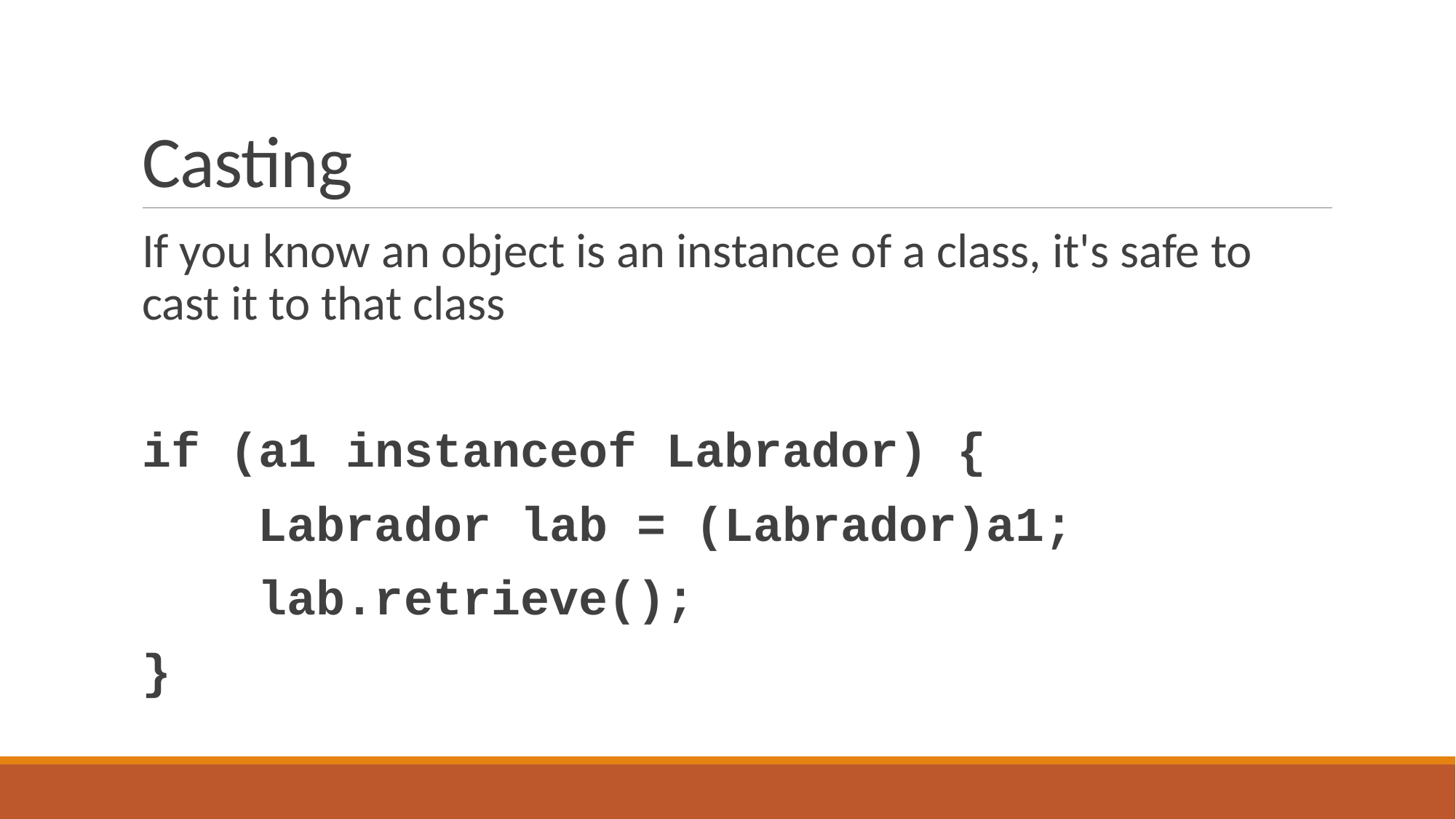

# Casting
If you know an object is an instance of a class, it's safe to cast it to that class

if (a1 instanceof Labrador) {
    Labrador lab = (Labrador)a1;
    lab.retrieve();
}